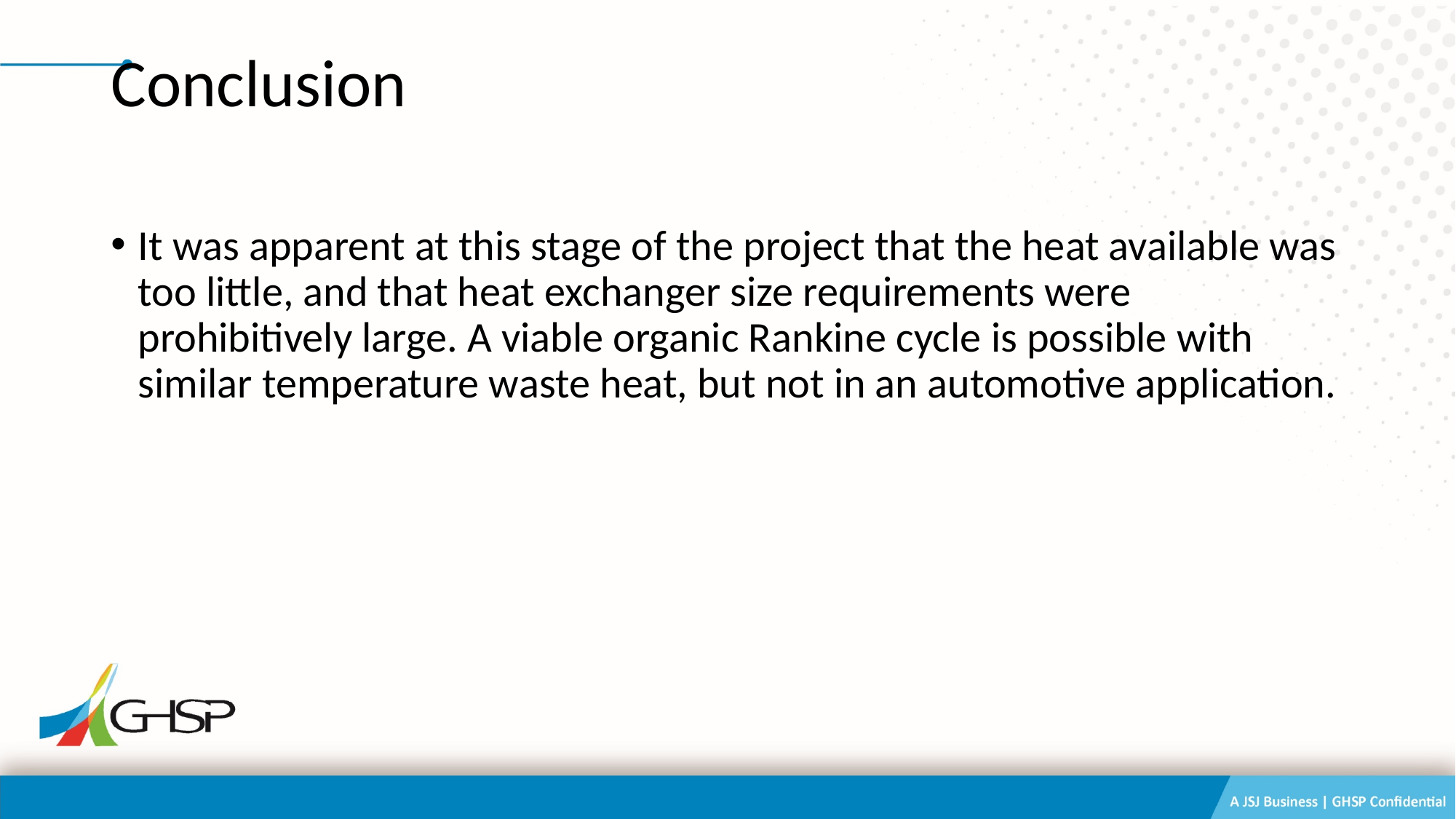

# Conclusion
It was apparent at this stage of the project that the heat available was too little, and that heat exchanger size requirements were prohibitively large. A viable organic Rankine cycle is possible with similar temperature waste heat, but not in an automotive application.